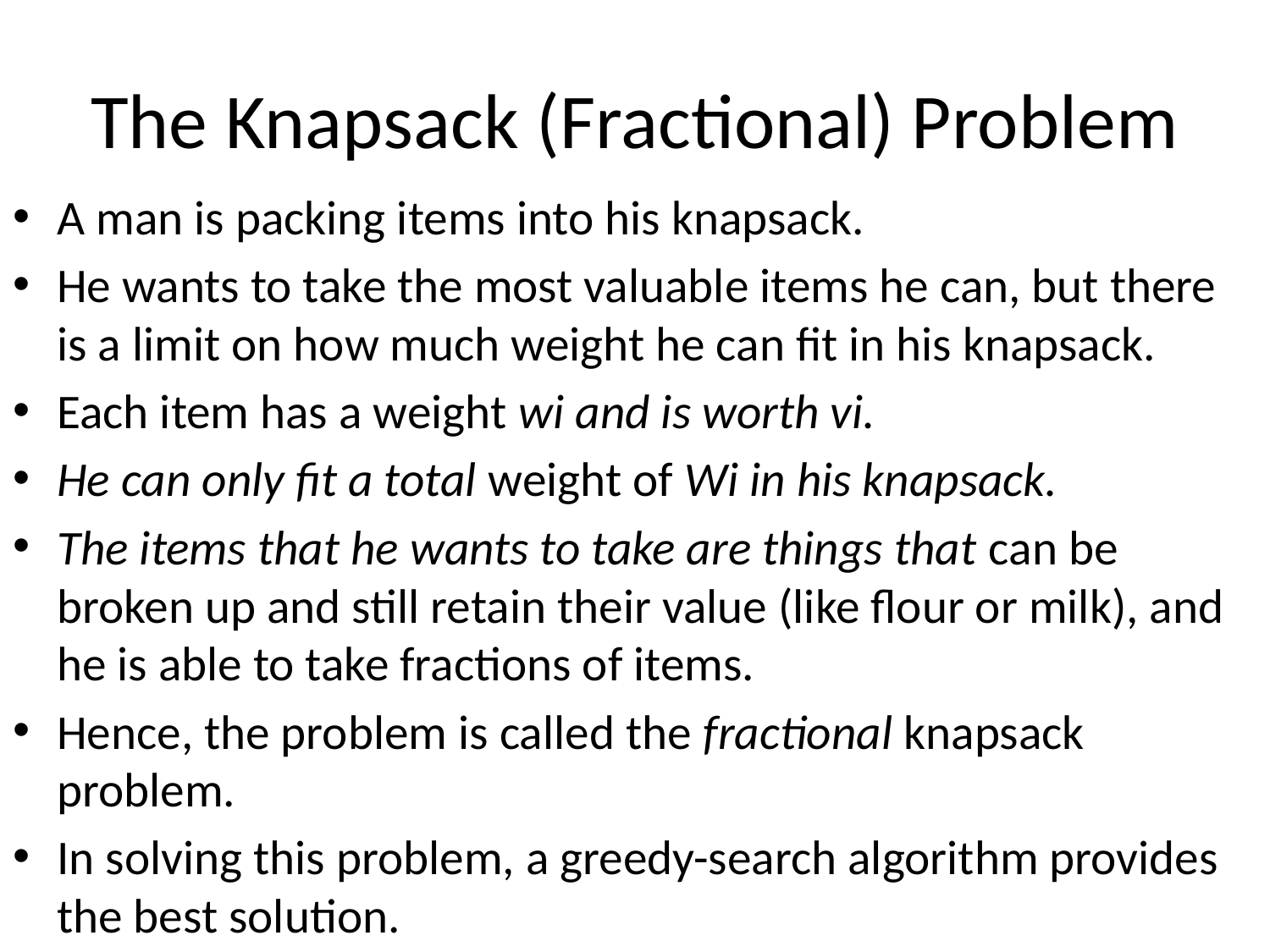

# The Knapsack (Fractional) Problem
A man is packing items into his knapsack.
He wants to take the most valuable items he can, but there is a limit on how much weight he can fit in his knapsack.
Each item has a weight wi and is worth vi.
He can only fit a total weight of Wi in his knapsack.
The items that he wants to take are things that can be broken up and still retain their value (like flour or milk), and he is able to take fractions of items.
Hence, the problem is called the fractional knapsack problem.
In solving this problem, a greedy-search algorithm provides the best solution.